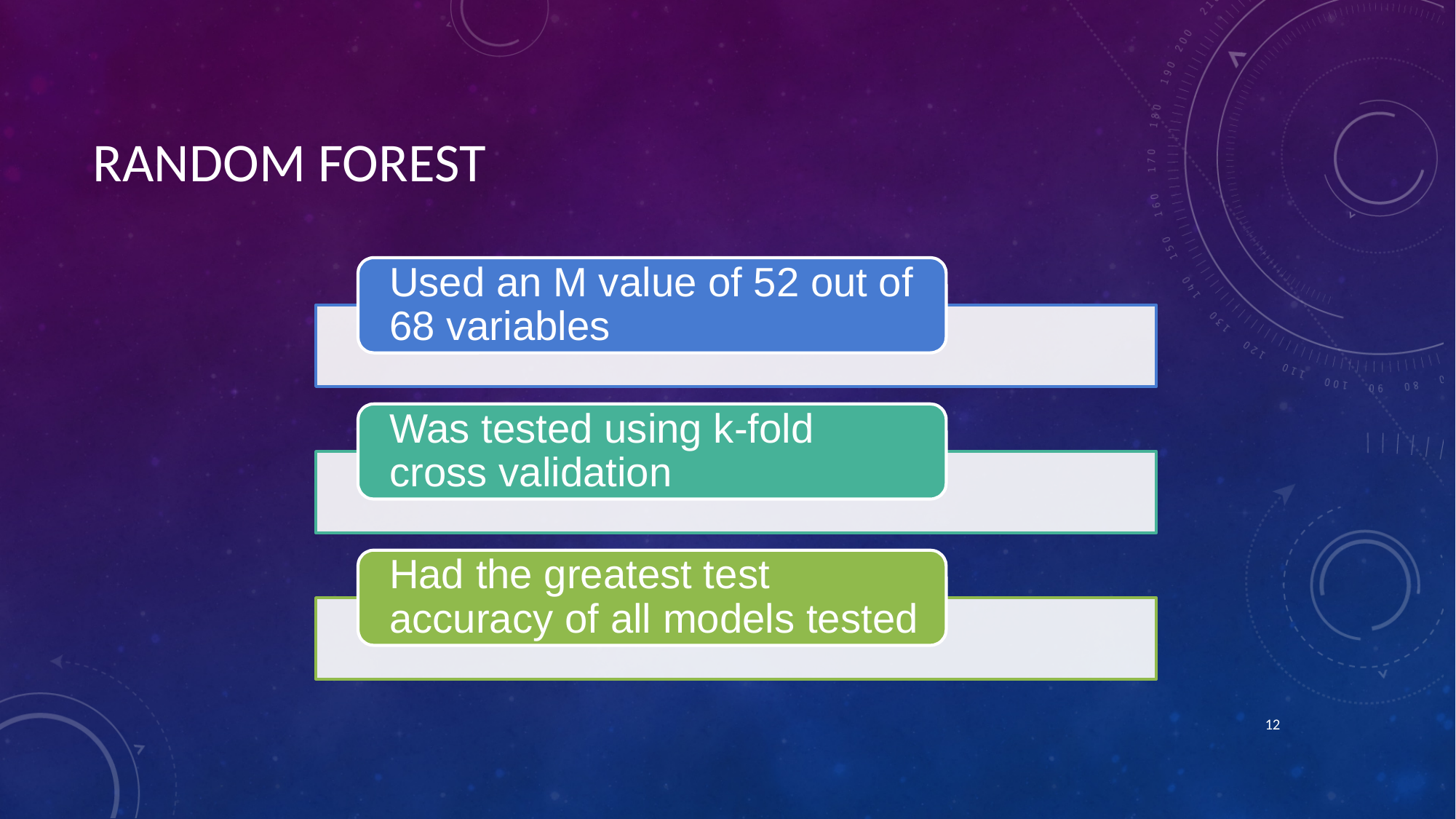

# RANDOM FOREST
Used an M value of 52 out of 68 variables
Was tested using k-fold cross validation
Had the greatest test accuracy of all models tested
12